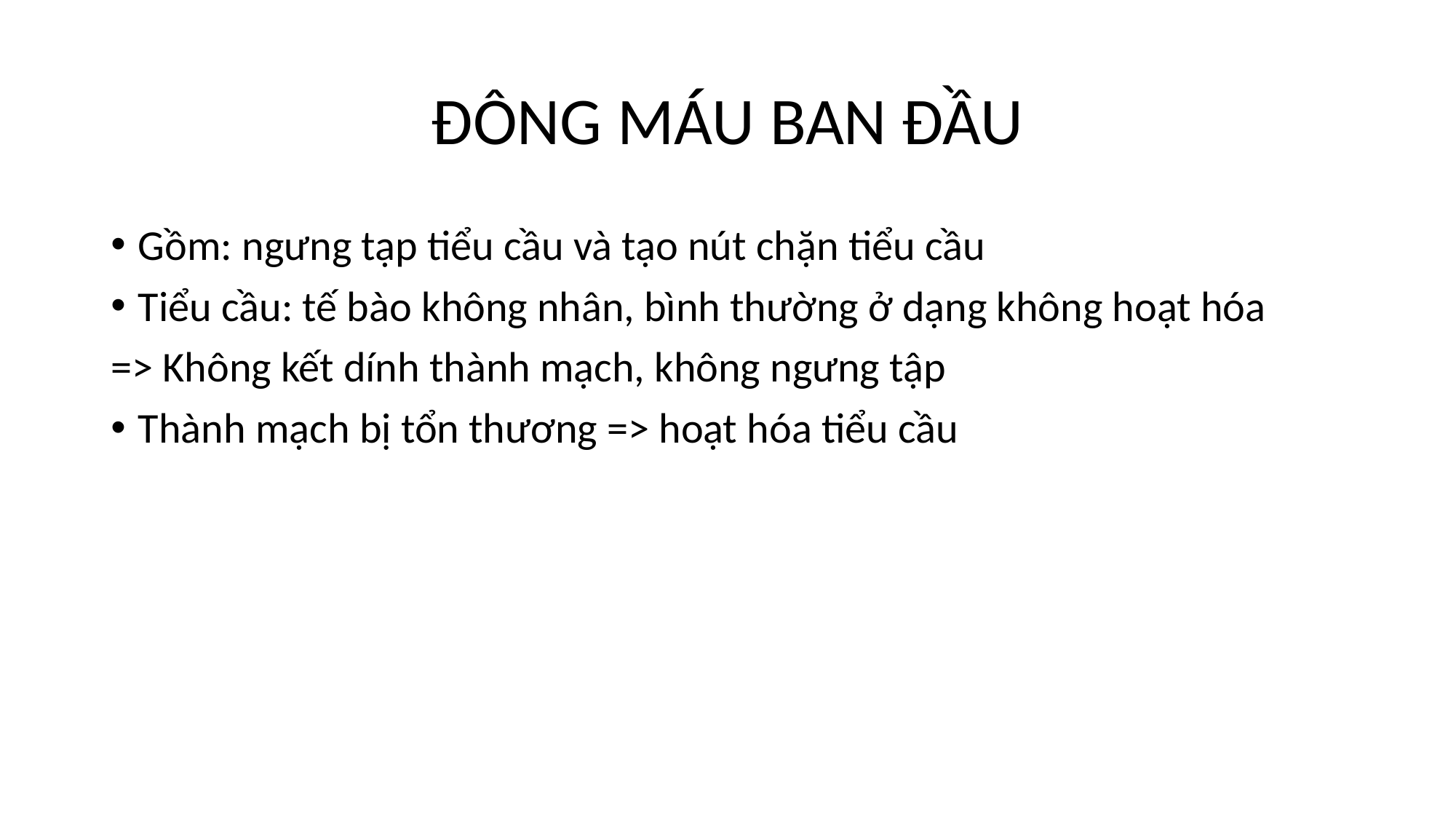

# ĐÔNG MÁU BAN ĐẦU
Gồm: ngưng tạp tiểu cầu và tạo nút chặn tiểu cầu
Tiểu cầu: tế bào không nhân, bình thường ở dạng không hoạt hóa
=> Không kết dính thành mạch, không ngưng tập
Thành mạch bị tổn thương => hoạt hóa tiểu cầu